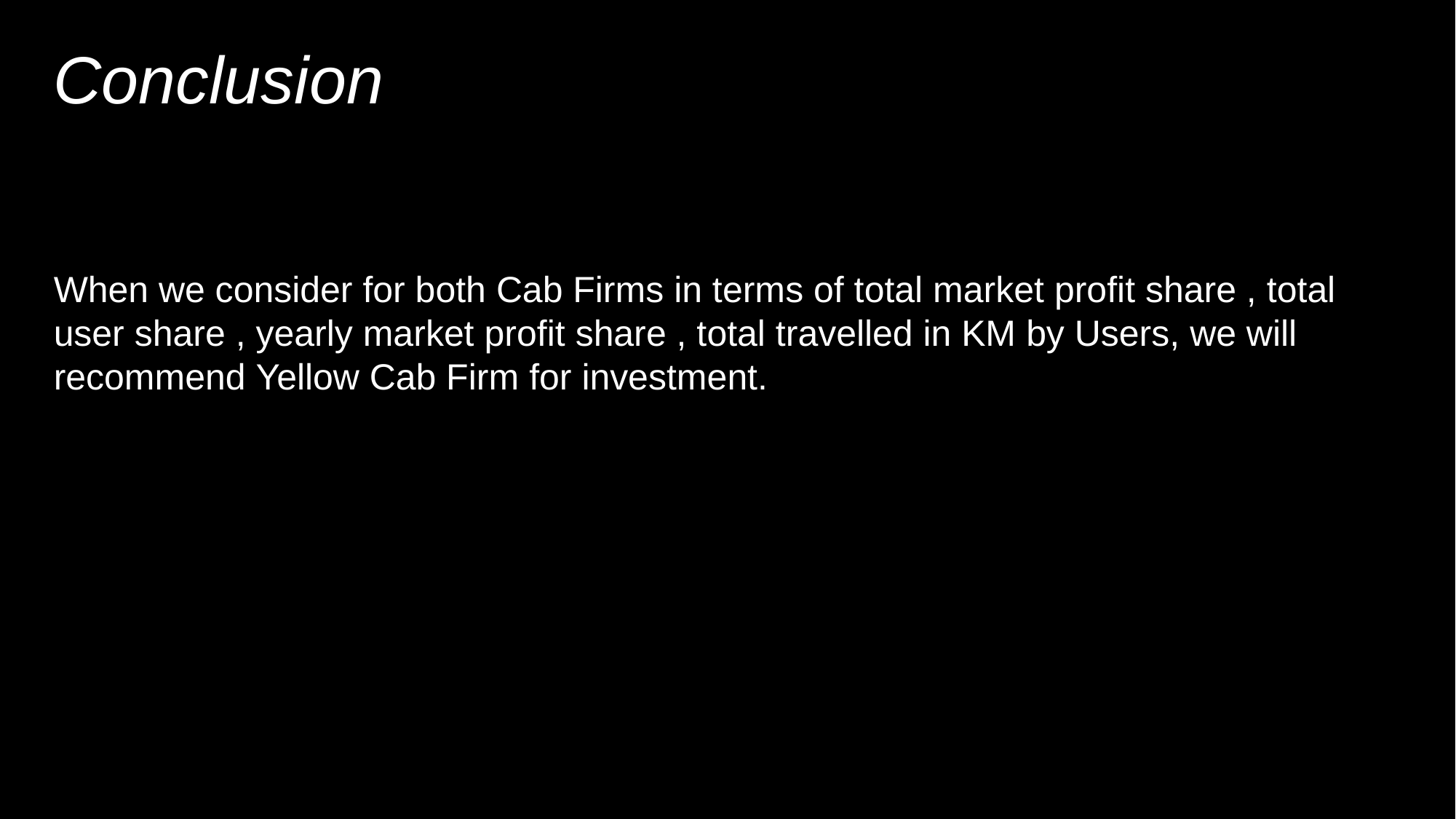

# Conclusion

When we consider for both Cab Firms in terms of total market profit share , total user share , yearly market profit share , total travelled in KM by Users, we will recommend Yellow Cab Firm for investment.